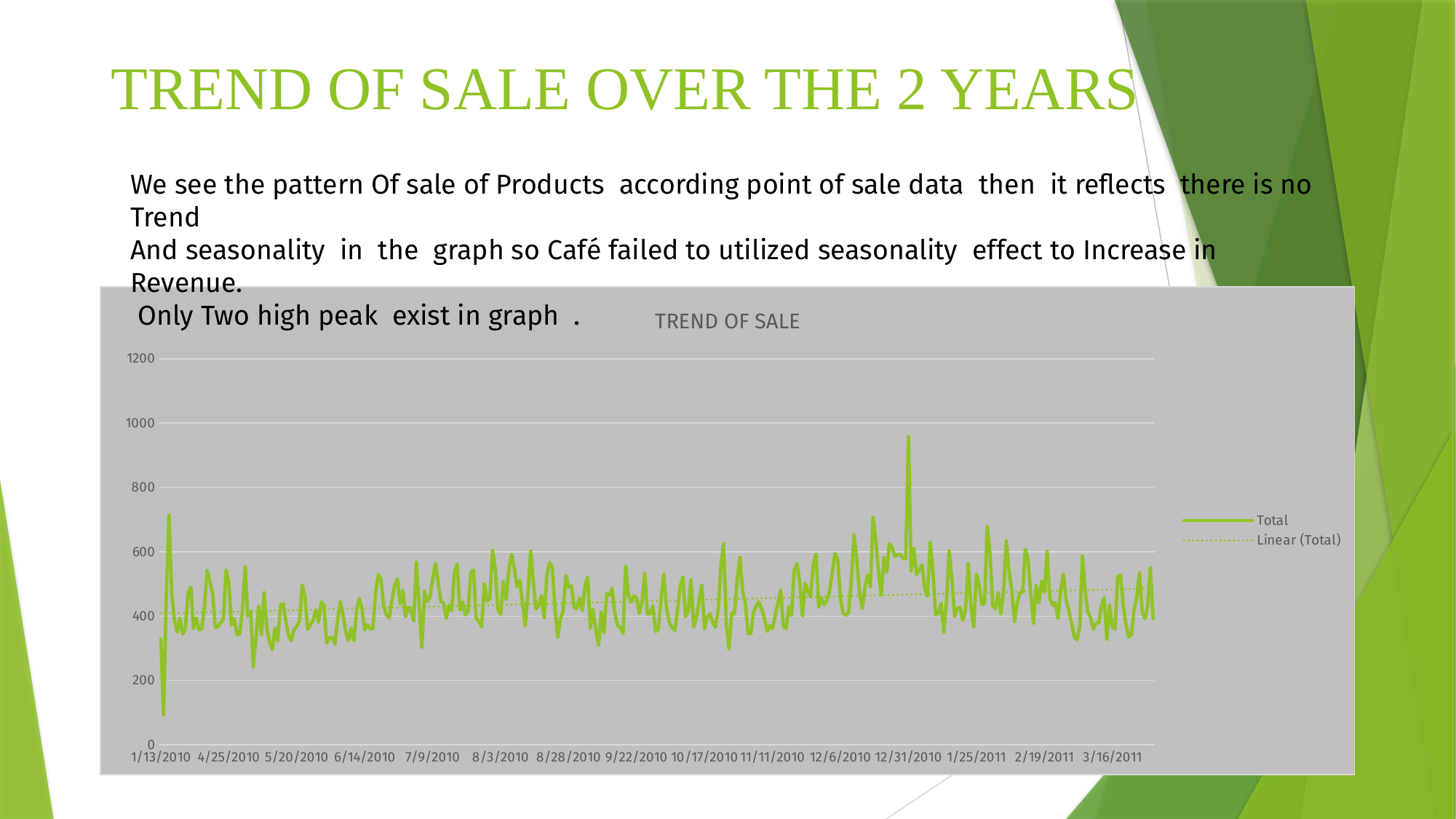

# TREND OF SALE OVER THE 2 YEARS
We see the pattern Of sale of Products  according point of sale data  then  it reflects  there is no Trend
And seasonality  in  the  graph so Café failed to utilized seasonality  effect to Increase in Revenue.
 Only Two high peak  exist in graph  .

### Chart: TREND OF SALE

| Category | Total |
|---|---|
| 1/13/2010 | 329.0 |
| 4/1/2010 | 93.0 |
| 4/2/2010 | 470.0 |
| 4/3/2010 | 713.0 |
| 4/4/2010 | 468.0 |
| 4/5/2010 | 387.0 |
| 4/6/2010 | 350.0 |
| 4/7/2010 | 394.0 |
| 4/8/2010 | 344.0 |
| 4/9/2010 | 360.0 |
| 4/10/2010 | 472.0 |
| 4/11/2010 | 490.0 |
| 4/12/2010 | 361.0 |
| 4/13/2010 | 394.0 |
| 4/14/2010 | 358.0 |
| 4/15/2010 | 360.0 |
| 4/16/2010 | 428.0 |
| 4/17/2010 | 542.0 |
| 4/18/2010 | 509.0 |
| 4/19/2010 | 472.0 |
| 4/20/2010 | 365.0 |
| 4/21/2010 | 367.0 |
| 4/22/2010 | 380.0 |
| 4/23/2010 | 391.0 |
| 4/24/2010 | 542.0 |
| 4/25/2010 | 503.0 |
| 4/26/2010 | 372.0 |
| 4/27/2010 | 392.0 |
| 4/28/2010 | 343.0 |
| 4/29/2010 | 344.0 |
| 4/30/2010 | 417.0 |
| 5/1/2010 | 553.0 |
| 5/2/2010 | 400.0 |
| 5/3/2010 | 416.0 |
| 5/4/2010 | 241.0 |
| 5/5/2010 | 337.0 |
| 5/6/2010 | 431.0 |
| 5/7/2010 | 343.0 |
| 5/8/2010 | 473.0 |
| 5/9/2010 | 359.0 |
| 5/10/2010 | 319.0 |
| 5/11/2010 | 296.0 |
| 5/12/2010 | 363.0 |
| 5/13/2010 | 323.0 |
| 5/14/2010 | 435.0 |
| 5/15/2010 | 438.0 |
| 5/16/2010 | 383.0 |
| 5/17/2010 | 339.0 |
| 5/18/2010 | 323.0 |
| 5/19/2010 | 359.0 |
| 5/20/2010 | 368.0 |
| 5/21/2010 | 385.0 |
| 5/22/2010 | 496.0 |
| 5/23/2010 | 462.0 |
| 5/24/2010 | 359.0 |
| 5/25/2010 | 372.0 |
| 5/26/2010 | 387.0 |
| 5/27/2010 | 420.0 |
| 5/28/2010 | 381.0 |
| 5/29/2010 | 444.0 |
| 5/30/2010 | 432.0 |
| 5/31/2010 | 316.0 |
| 6/1/2010 | 332.0 |
| 6/2/2010 | 334.0 |
| 6/3/2010 | 313.0 |
| 6/4/2010 | 387.0 |
| 6/5/2010 | 445.0 |
| 6/6/2010 | 405.0 |
| 6/7/2010 | 350.0 |
| 6/8/2010 | 324.0 |
| 6/9/2010 | 362.0 |
| 6/10/2010 | 323.0 |
| 6/11/2010 | 419.0 |
| 6/12/2010 | 455.0 |
| 6/13/2010 | 422.0 |
| 6/14/2010 | 358.0 |
| 6/15/2010 | 373.0 |
| 6/16/2010 | 361.0 |
| 6/17/2010 | 361.0 |
| 6/18/2010 | 473.0 |
| 6/19/2010 | 530.0 |
| 6/20/2010 | 513.0 |
| 6/21/2010 | 432.0 |
| 6/22/2010 | 403.0 |
| 6/23/2010 | 394.0 |
| 6/24/2010 | 449.0 |
| 6/25/2010 | 496.0 |
| 6/26/2010 | 515.0 |
| 6/27/2010 | 439.0 |
| 6/28/2010 | 480.0 |
| 6/29/2010 | 399.0 |
| 6/30/2010 | 427.0 |
| 7/1/2010 | 416.0 |
| 7/2/2010 | 385.0 |
| 7/3/2010 | 567.0 |
| 7/4/2010 | 435.0 |
| 7/5/2010 | 303.0 |
| 7/6/2010 | 478.0 |
| 7/7/2010 | 445.0 |
| 7/8/2010 | 460.0 |
| 7/9/2010 | 516.0 |
| 7/10/2010 | 564.0 |
| 7/11/2010 | 505.0 |
| 7/12/2010 | 447.0 |
| 7/13/2010 | 440.0 |
| 7/14/2010 | 393.0 |
| 7/15/2010 | 434.0 |
| 7/16/2010 | 417.0 |
| 7/17/2010 | 538.0 |
| 7/18/2010 | 561.0 |
| 7/19/2010 | 419.0 |
| 7/20/2010 | 444.0 |
| 7/21/2010 | 404.0 |
| 7/22/2010 | 414.0 |
| 7/23/2010 | 536.0 |
| 7/24/2010 | 543.0 |
| 7/25/2010 | 393.0 |
| 7/26/2010 | 384.0 |
| 7/27/2010 | 367.0 |
| 7/28/2010 | 500.0 |
| 7/29/2010 | 447.0 |
| 7/30/2010 | 454.0 |
| 7/31/2010 | 604.0 |
| 8/1/2010 | 548.0 |
| 8/2/2010 | 421.0 |
| 8/3/2010 | 405.0 |
| 8/4/2010 | 507.0 |
| 8/5/2010 | 452.0 |
| 8/6/2010 | 545.0 |
| 8/7/2010 | 592.0 |
| 8/8/2010 | 549.0 |
| 8/9/2010 | 492.0 |
| 8/10/2010 | 510.0 |
| 8/11/2010 | 444.0 |
| 8/12/2010 | 370.0 |
| 8/13/2010 | 465.0 |
| 8/14/2010 | 602.0 |
| 8/15/2010 | 507.0 |
| 8/16/2010 | 422.0 |
| 8/17/2010 | 433.0 |
| 8/18/2010 | 463.0 |
| 8/19/2010 | 395.0 |
| 8/20/2010 | 527.0 |
| 8/21/2010 | 567.0 |
| 8/22/2010 | 551.0 |
| 8/23/2010 | 423.0 |
| 8/24/2010 | 335.0 |
| 8/25/2010 | 392.0 |
| 8/26/2010 | 417.0 |
| 8/27/2010 | 527.0 |
| 8/28/2010 | 491.0 |
| 8/29/2010 | 494.0 |
| 8/30/2010 | 427.0 |
| 8/31/2010 | 424.0 |
| 9/1/2010 | 457.0 |
| 9/2/2010 | 417.0 |
| 9/3/2010 | 491.0 |
| 9/4/2010 | 521.0 |
| 9/5/2010 | 363.0 |
| 9/6/2010 | 420.0 |
| 9/7/2010 | 358.0 |
| 9/8/2010 | 310.0 |
| 9/9/2010 | 412.0 |
| 9/10/2010 | 349.0 |
| 9/11/2010 | 470.0 |
| 9/12/2010 | 465.0 |
| 9/13/2010 | 486.0 |
| 9/14/2010 | 408.0 |
| 9/15/2010 | 370.0 |
| 9/16/2010 | 364.0 |
| 9/17/2010 | 347.0 |
| 9/18/2010 | 555.0 |
| 9/19/2010 | 464.0 |
| 9/20/2010 | 443.0 |
| 9/21/2010 | 462.0 |
| 9/22/2010 | 458.0 |
| 9/23/2010 | 409.0 |
| 9/24/2010 | 442.0 |
| 9/25/2010 | 532.0 |
| 9/26/2010 | 406.0 |
| 9/27/2010 | 409.0 |
| 9/28/2010 | 432.0 |
| 9/29/2010 | 352.0 |
| 9/30/2010 | 359.0 |
| 10/1/2010 | 454.0 |
| 10/2/2010 | 530.0 |
| 10/3/2010 | 425.0 |
| 10/4/2010 | 381.0 |
| 10/5/2010 | 365.0 |
| 10/6/2010 | 356.0 |
| 10/7/2010 | 415.0 |
| 10/8/2010 | 490.0 |
| 10/9/2010 | 522.0 |
| 10/10/2010 | 399.0 |
| 10/11/2010 | 415.0 |
| 10/12/2010 | 513.0 |
| 10/13/2010 | 366.0 |
| 10/14/2010 | 394.0 |
| 10/15/2010 | 448.0 |
| 10/16/2010 | 496.0 |
| 10/17/2010 | 361.0 |
| 10/18/2010 | 397.0 |
| 10/19/2010 | 407.0 |
| 10/20/2010 | 380.0 |
| 10/21/2010 | 366.0 |
| 10/22/2010 | 419.0 |
| 10/23/2010 | 553.0 |
| 10/24/2010 | 626.0 |
| 10/25/2010 | 375.0 |
| 10/26/2010 | 299.0 |
| 10/27/2010 | 409.0 |
| 10/28/2010 | 408.0 |
| 10/29/2010 | 509.0 |
| 10/30/2010 | 583.0 |
| 10/31/2010 | 476.0 |
| 11/1/2010 | 441.0 |
| 11/2/2010 | 346.0 |
| 11/3/2010 | 346.0 |
| 11/4/2010 | 412.0 |
| 11/5/2010 | 431.0 |
| 11/6/2010 | 444.0 |
| 11/7/2010 | 422.0 |
| 11/8/2010 | 393.0 |
| 11/9/2010 | 353.0 |
| 11/10/2010 | 370.0 |
| 11/11/2010 | 361.0 |
| 11/12/2010 | 401.0 |
| 11/13/2010 | 439.0 |
| 11/14/2010 | 481.0 |
| 11/15/2010 | 368.0 |
| 11/16/2010 | 361.0 |
| 11/17/2010 | 430.0 |
| 11/18/2010 | 402.0 |
| 11/19/2010 | 542.0 |
| 11/20/2010 | 563.0 |
| 11/21/2010 | 506.0 |
| 11/22/2010 | 401.0 |
| 11/23/2010 | 502.0 |
| 11/24/2010 | 477.0 |
| 11/25/2010 | 460.0 |
| 11/26/2010 | 561.0 |
| 11/27/2010 | 593.0 |
| 11/28/2010 | 428.0 |
| 11/29/2010 | 457.0 |
| 11/30/2010 | 435.0 |
| 12/1/2010 | 449.0 |
| 12/2/2010 | 479.0 |
| 12/3/2010 | 535.0 |
| 12/4/2010 | 595.0 |
| 12/5/2010 | 576.0 |
| 12/6/2010 | 454.0 |
| 12/7/2010 | 409.0 |
| 12/8/2010 | 403.0 |
| 12/9/2010 | 411.0 |
| 12/10/2010 | 511.0 |
| 12/11/2010 | 652.0 |
| 12/12/2010 | 576.0 |
| 12/13/2010 | 470.0 |
| 12/14/2010 | 424.0 |
| 12/15/2010 | 491.0 |
| 12/16/2010 | 528.0 |
| 12/17/2010 | 492.0 |
| 12/18/2010 | 707.0 |
| 12/19/2010 | 634.0 |
| 12/20/2010 | 537.0 |
| 12/21/2010 | 466.0 |
| 12/22/2010 | 582.0 |
| 12/23/2010 | 537.0 |
| 12/24/2010 | 625.0 |
| 12/25/2010 | 614.0 |
| 12/26/2010 | 586.0 |
| 12/27/2010 | 591.0 |
| 12/28/2010 | 592.0 |
| 12/29/2010 | 580.0 |
| 12/30/2010 | 578.0 |
| 12/31/2010 | 958.0 |
| 1/1/2011 | 540.0 |
| 1/2/2011 | 610.0 |
| 1/3/2011 | 530.0 |
| 1/4/2011 | 542.0 |
| 1/5/2011 | 560.0 |
| 1/6/2011 | 485.0 |
| 1/7/2011 | 462.0 |
| 1/8/2011 | 630.0 |
| 1/9/2011 | 538.0 |
| 1/10/2011 | 404.0 |
| 1/11/2011 | 409.0 |
| 1/12/2011 | 439.0 |
| 1/13/2011 | 350.0 |
| 1/14/2011 | 447.0 |
| 1/15/2011 | 603.0 |
| 1/16/2011 | 513.0 |
| 1/17/2011 | 399.0 |
| 1/18/2011 | 424.0 |
| 1/19/2011 | 427.0 |
| 1/20/2011 | 387.0 |
| 1/21/2011 | 420.0 |
| 1/22/2011 | 563.0 |
| 1/23/2011 | 430.0 |
| 1/24/2011 | 366.0 |
| 1/25/2011 | 531.0 |
| 1/26/2011 | 497.0 |
| 1/27/2011 | 436.0 |
| 1/28/2011 | 440.0 |
| 1/29/2011 | 678.0 |
| 1/30/2011 | 597.0 |
| 1/31/2011 | 432.0 |
| 2/1/2011 | 422.0 |
| 2/2/2011 | 474.0 |
| 2/3/2011 | 407.0 |
| 2/4/2011 | 480.0 |
| 2/5/2011 | 634.0 |
| 2/6/2011 | 541.0 |
| 2/7/2011 | 483.0 |
| 2/8/2011 | 383.0 |
| 2/9/2011 | 440.0 |
| 2/10/2011 | 473.0 |
| 2/11/2011 | 474.0 |
| 2/12/2011 | 607.0 |
| 2/13/2011 | 577.0 |
| 2/14/2011 | 470.0 |
| 2/15/2011 | 378.0 |
| 2/16/2011 | 495.0 |
| 2/17/2011 | 441.0 |
| 2/18/2011 | 509.0 |
| 2/19/2011 | 474.0 |
| 2/20/2011 | 601.0 |
| 2/21/2011 | 456.0 |
| 2/22/2011 | 434.0 |
| 2/23/2011 | 442.0 |
| 2/24/2011 | 393.0 |
| 2/25/2011 | 481.0 |
| 2/26/2011 | 530.0 |
| 2/27/2011 | 451.0 |
| 2/28/2011 | 418.0 |
| 3/1/2011 | 380.0 |
| 3/2/2011 | 335.0 |
| 3/3/2011 | 326.0 |
| 3/4/2011 | 365.0 |
| 3/5/2011 | 587.0 |
| 3/6/2011 | 478.0 |
| 3/7/2011 | 412.0 |
| 3/8/2011 | 397.0 |
| 3/9/2011 | 360.0 |
| 3/10/2011 | 378.0 |
| 3/11/2011 | 379.0 |
| 3/12/2011 | 433.0 |
| 3/13/2011 | 458.0 |
| 3/14/2011 | 328.0 |
| 3/15/2011 | 434.0 |
| 3/16/2011 | 367.0 |
| 3/17/2011 | 360.0 |
| 3/18/2011 | 525.0 |
| 3/19/2011 | 527.0 |
| 3/20/2011 | 436.0 |
| 3/21/2011 | 375.0 |
| 3/22/2011 | 335.0 |
| 3/23/2011 | 343.0 |
| 3/24/2011 | 420.0 |
| 3/25/2011 | 459.0 |
| 3/26/2011 | 535.0 |
| 3/27/2011 | 413.0 |
| 3/28/2011 | 392.0 |
| 3/29/2011 | 432.0 |
| 3/30/2011 | 551.0 |
| 3/31/2011 | 392.0 |